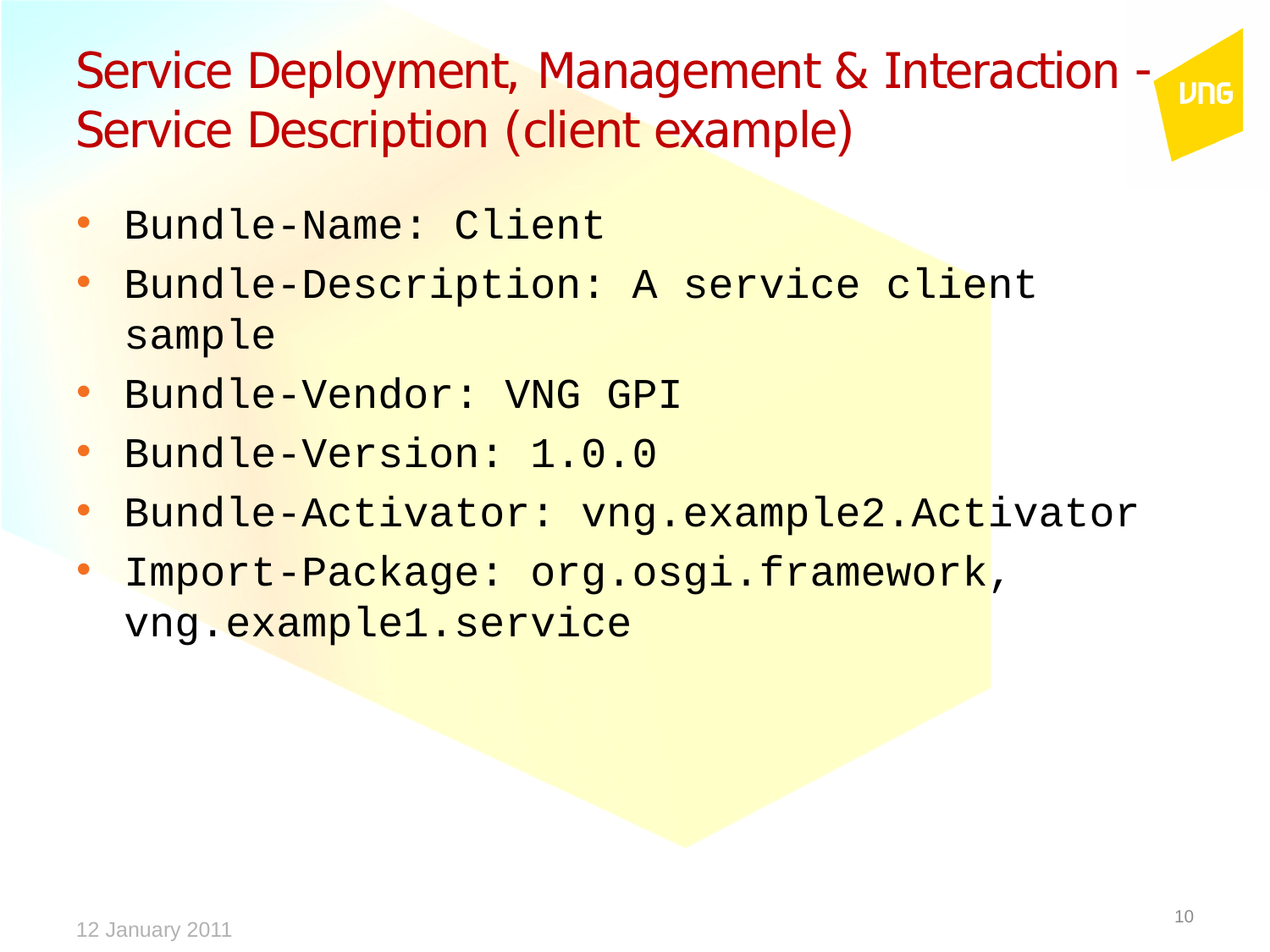

# Service Deployment, Management & Interaction - Service Description (client example)
Bundle-Name: Client
Bundle-Description: A service client sample
Bundle-Vendor: VNG GPI
Bundle-Version: 1.0.0
Bundle-Activator: vng.example2.Activator
Import-Package: org.osgi.framework, vng.example1.service
10
12 January 2011